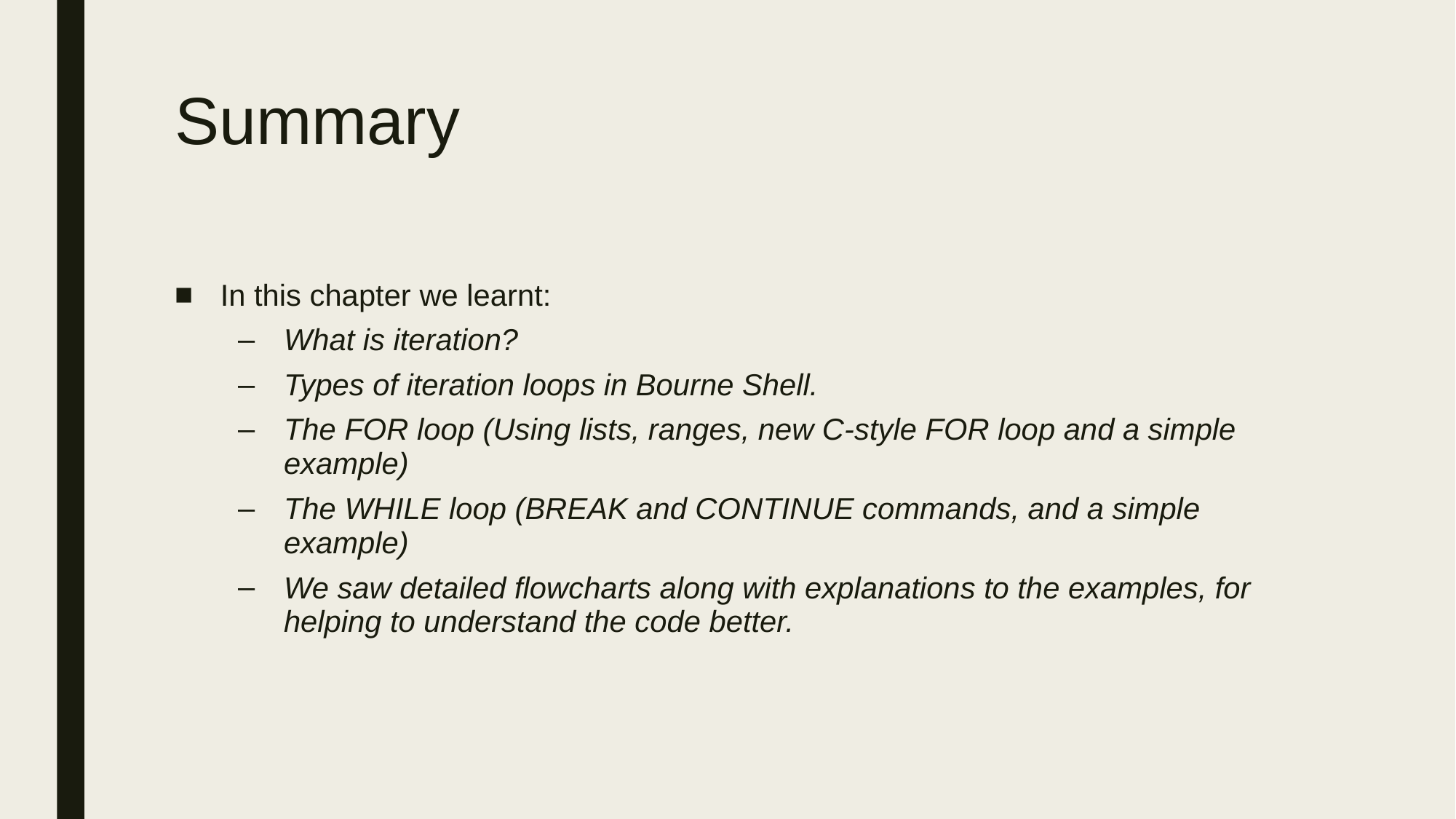

# Summary
In this chapter we learnt:
What is iteration?
Types of iteration loops in Bourne Shell.
The FOR loop (Using lists, ranges, new C-style FOR loop and a simple example)
The WHILE loop (BREAK and CONTINUE commands, and a simple example)
We saw detailed flowcharts along with explanations to the examples, for helping to understand the code better.